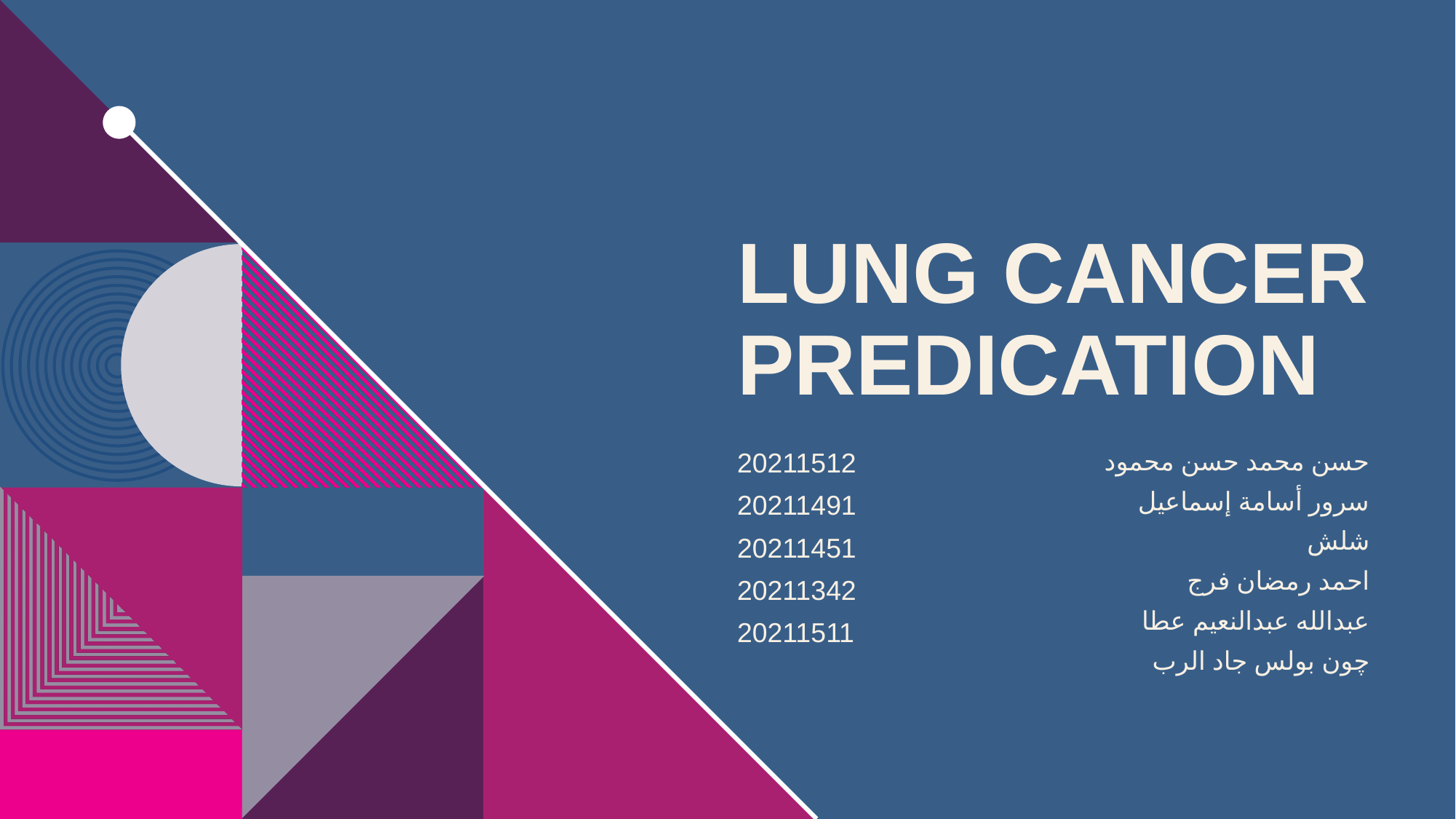

# Lung Cancer Predication
حسن محمد حسن محمود
سرور أسامة إسماعيل شلش
احمد رمضان فرج
عبدالله عبدالنعيم عطا
چون بولس جاد الرب
20211512
20211491
20211451
20211342
20211511